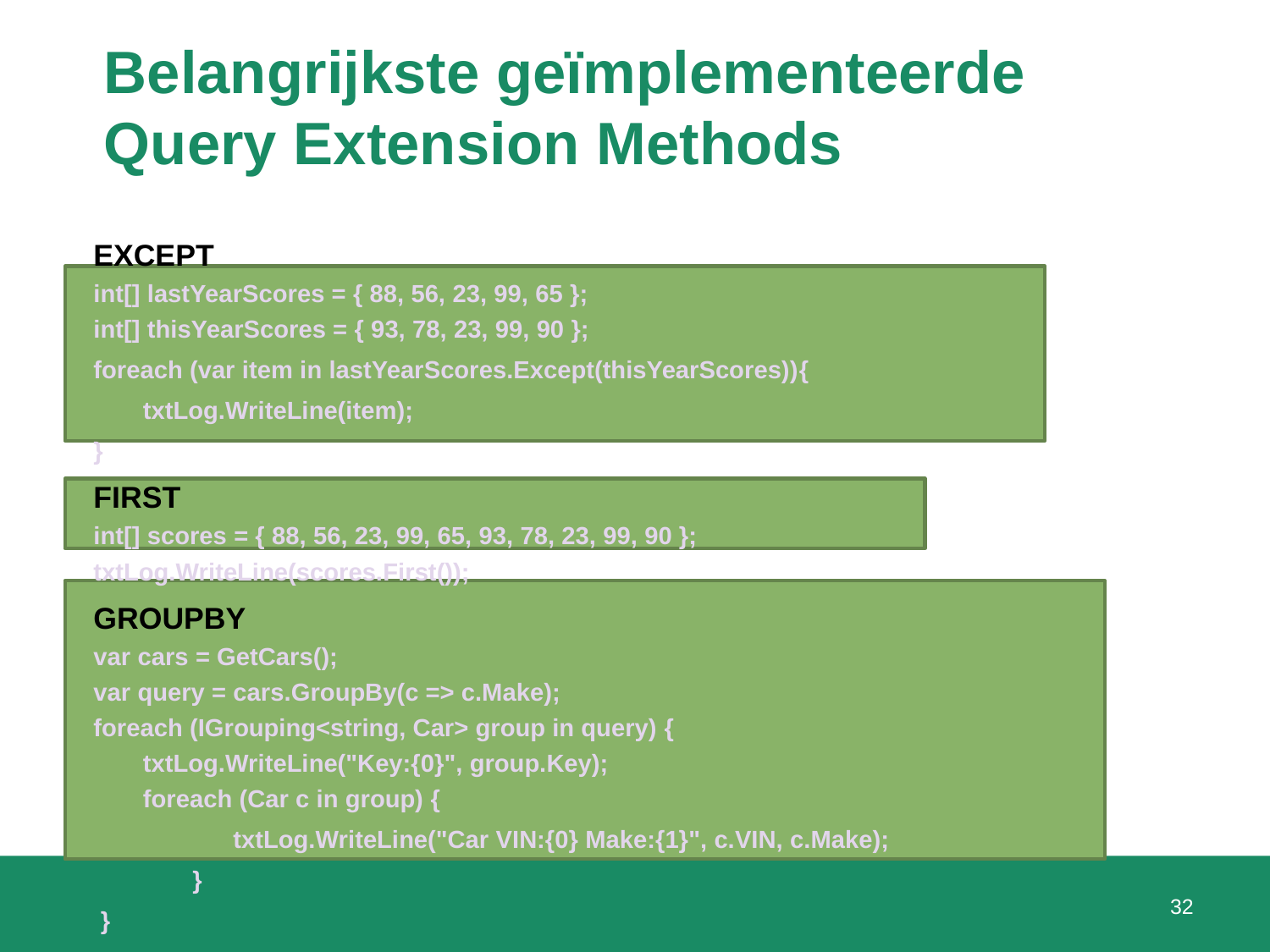

# Belangrijkste geïmplementeerde Query Extension Methods
EXCEPT
int[] lastYearScores = { 88, 56, 23, 99, 65 };
int[] thisYearScores = { 93, 78, 23, 99, 90 };
foreach (var item in lastYearScores.Except(thisYearScores)){
	txtLog.WriteLine(item);
}
FIRST
int[] scores = { 88, 56, 23, 99, 65, 93, 78, 23, 99, 90 };
txtLog.WriteLine(scores.First());
GROUPBY
var cars = GetCars();
var query = cars.GroupBy(c => c.Make);
foreach (IGrouping<string, Car> group in query) {
	txtLog.WriteLine("Key:{0}", group.Key);
	foreach (Car c in group) {
                    txtLog.WriteLine("Car VIN:{0} Make:{1}", c.VIN, c.Make);
         	}
 }

32